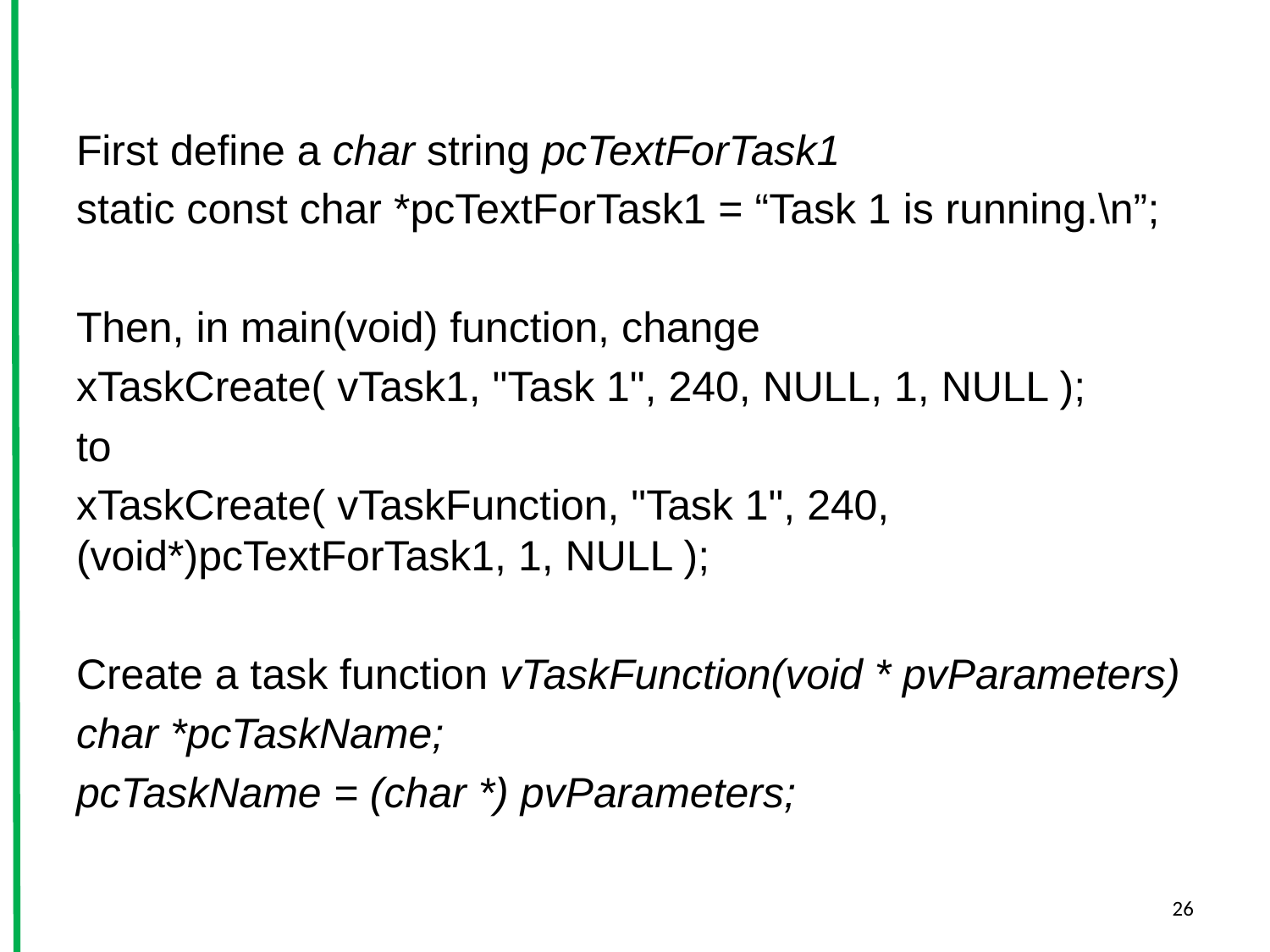

First define a char string pcTextForTask1
static const char *pcTextForTask1 = “Task 1 is running.\n”;

Then, in main(void) function, change
xTaskCreate( vTask1, "Task 1", 240, NULL, 1, NULL );
to
xTaskCreate( vTaskFunction, "Task 1", 240, (void*)pcTextForTask1, 1, NULL );

Create a task function vTaskFunction(void * pvParameters)
char *pcTaskName;
pcTaskName = (char *) pvParameters;

26